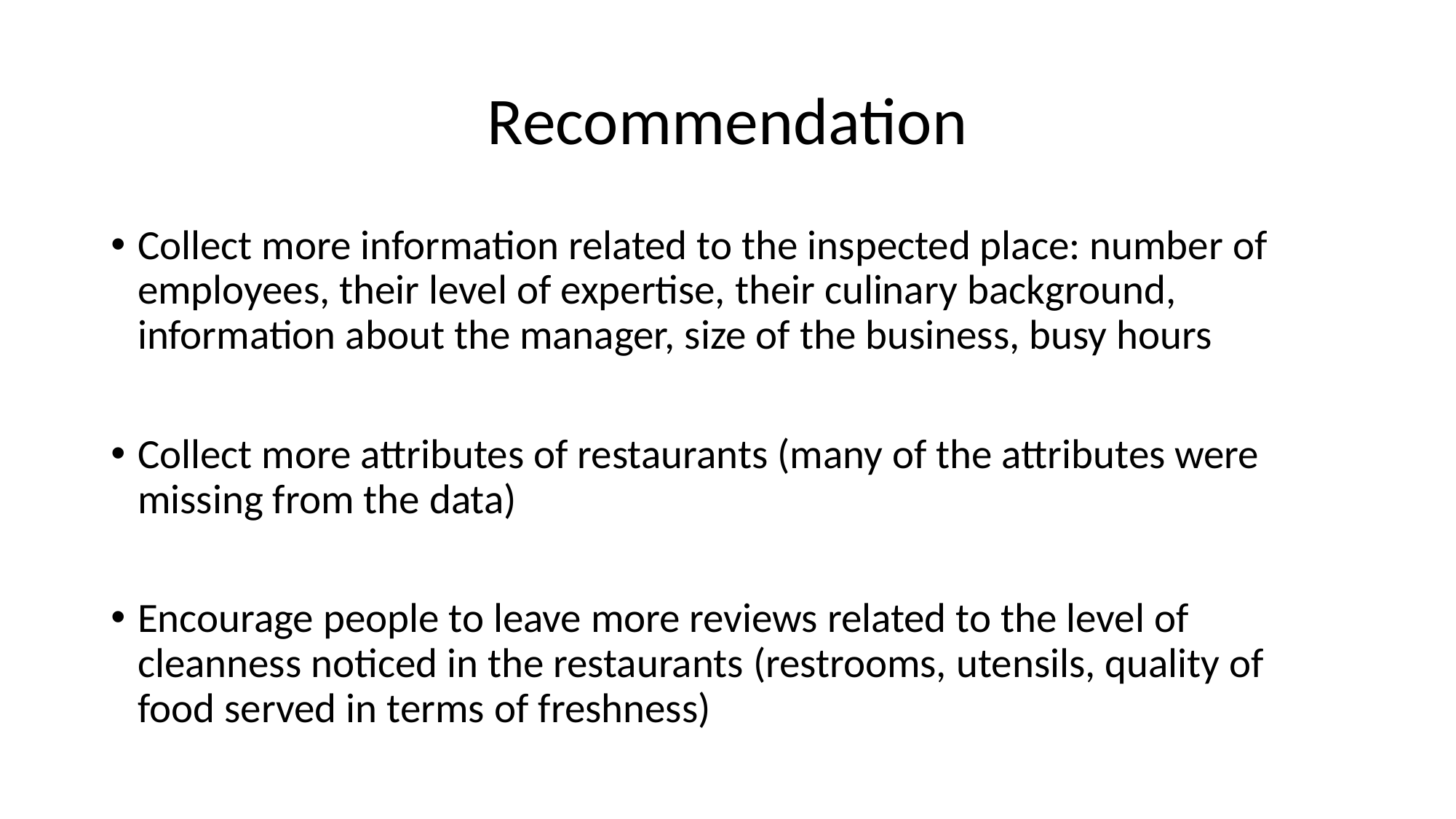

# Recommendation
Collect more information related to the inspected place: number of employees, their level of expertise, their culinary background, information about the manager, size of the business, busy hours

Collect more attributes of restaurants (many of the attributes were missing from the data)

Encourage people to leave more reviews related to the level of cleanness noticed in the restaurants (restrooms, utensils, quality of food served in terms of freshness)